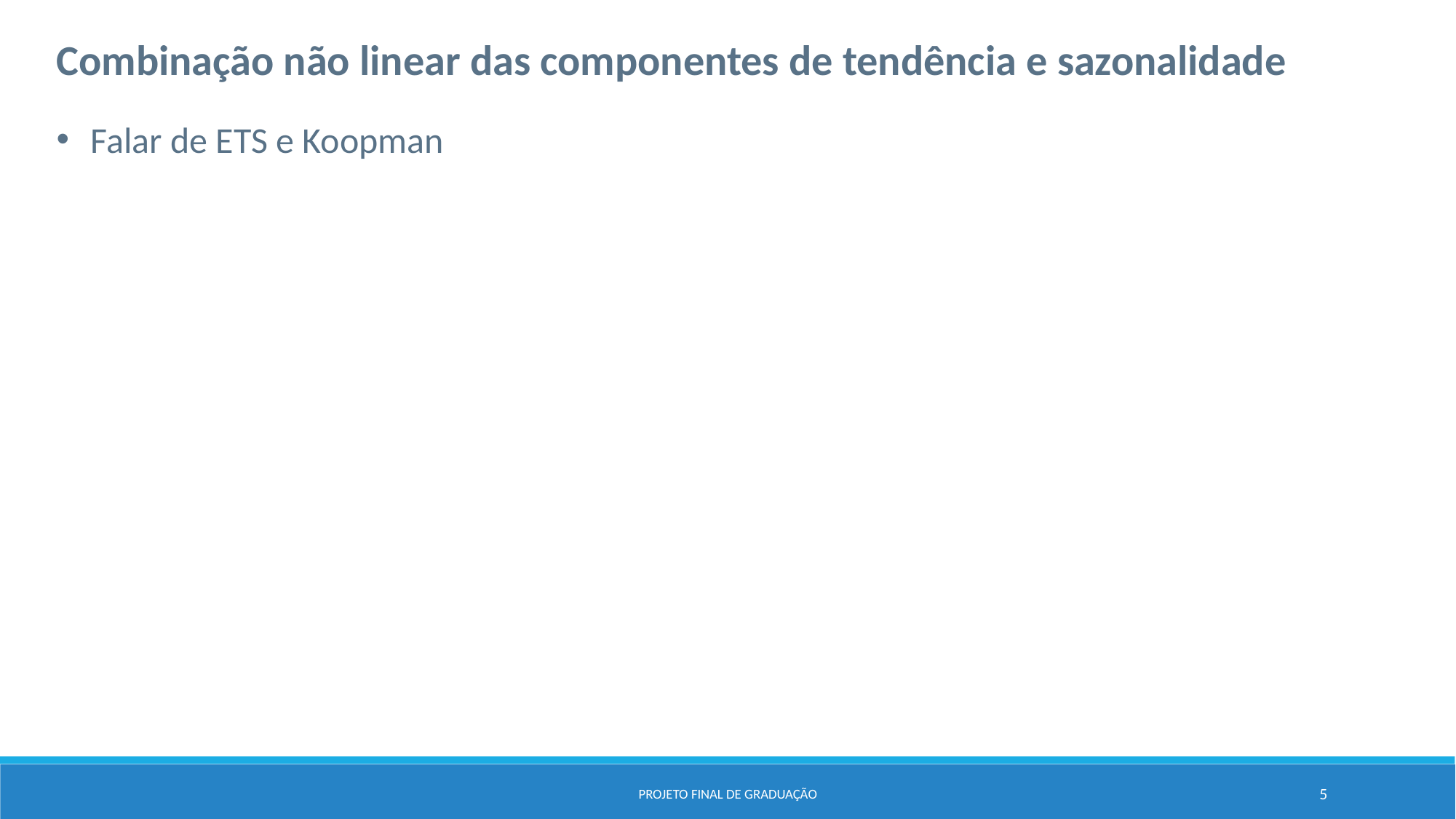

Combinação não linear das componentes de tendência e sazonalidade

Falar de ETS e Koopman
Projeto Final de Graduação
5